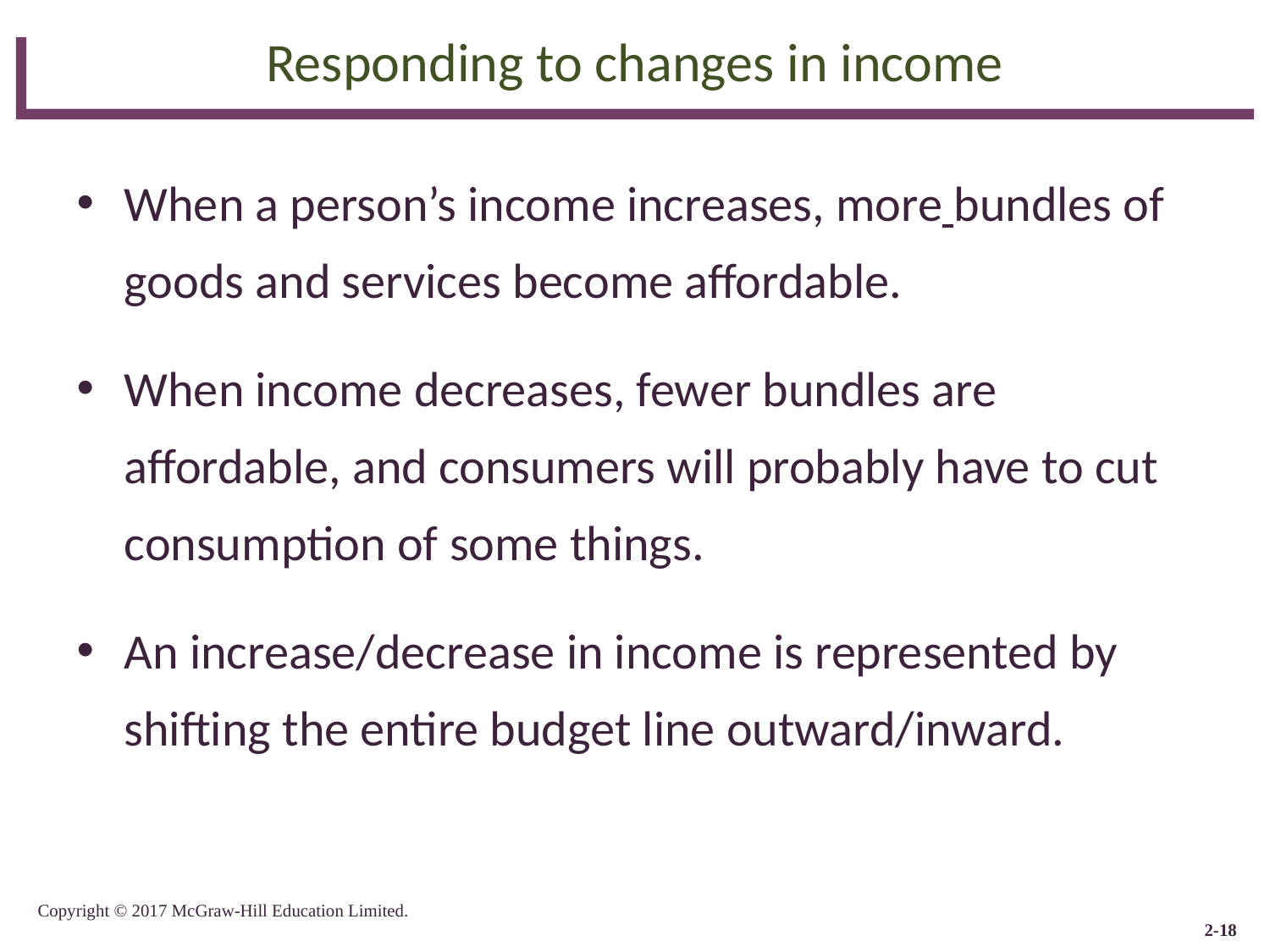

# Responding to changes in income
When a person’s income increases, more bundles of goods and services become affordable.
When income decreases, fewer bundles are affordable, and consumers will probably have to cut consumption of some things.
An increase/decrease in income is represented by shifting the entire budget line outward/inward.